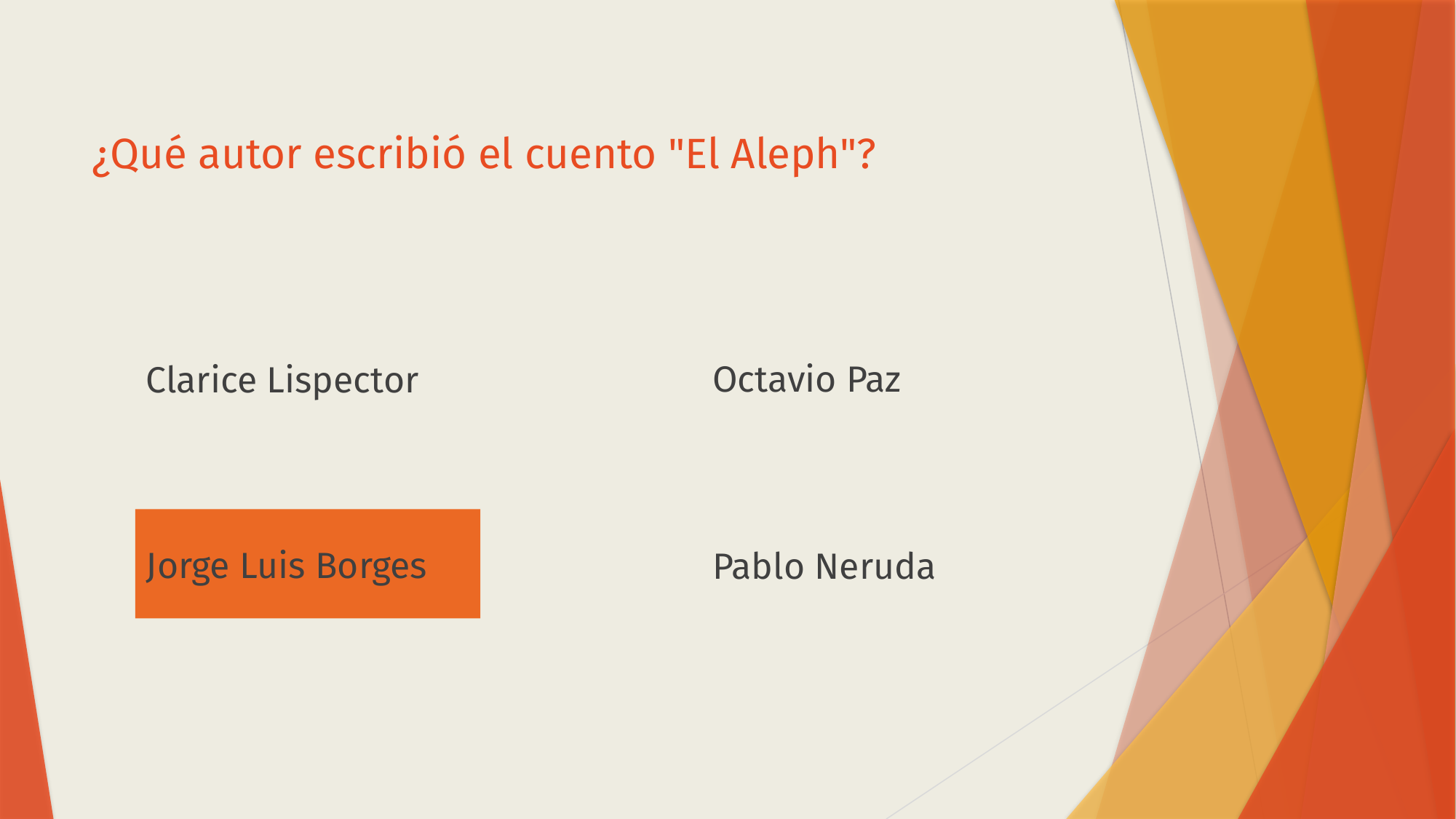

# ¿Qué autor escribió el cuento "El Aleph"?
Octavio Paz
Clarice Lispector
Jorge Luis Borges
Pablo Neruda